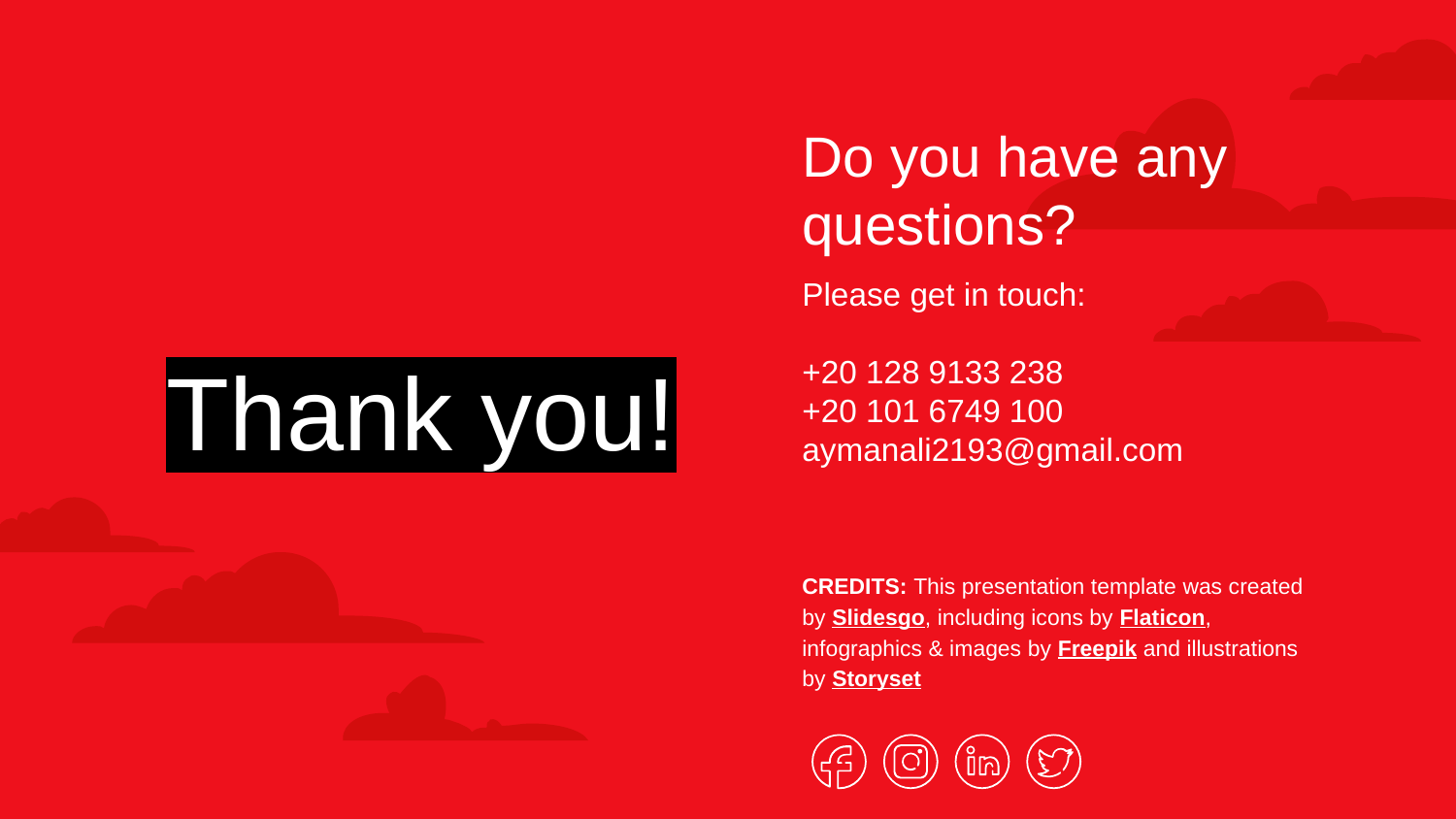

Do you have any questions?
Please get in touch:

+20 128 9133 238
+20 101 6749 100
aymanali2193@gmail.com
# Thank you!